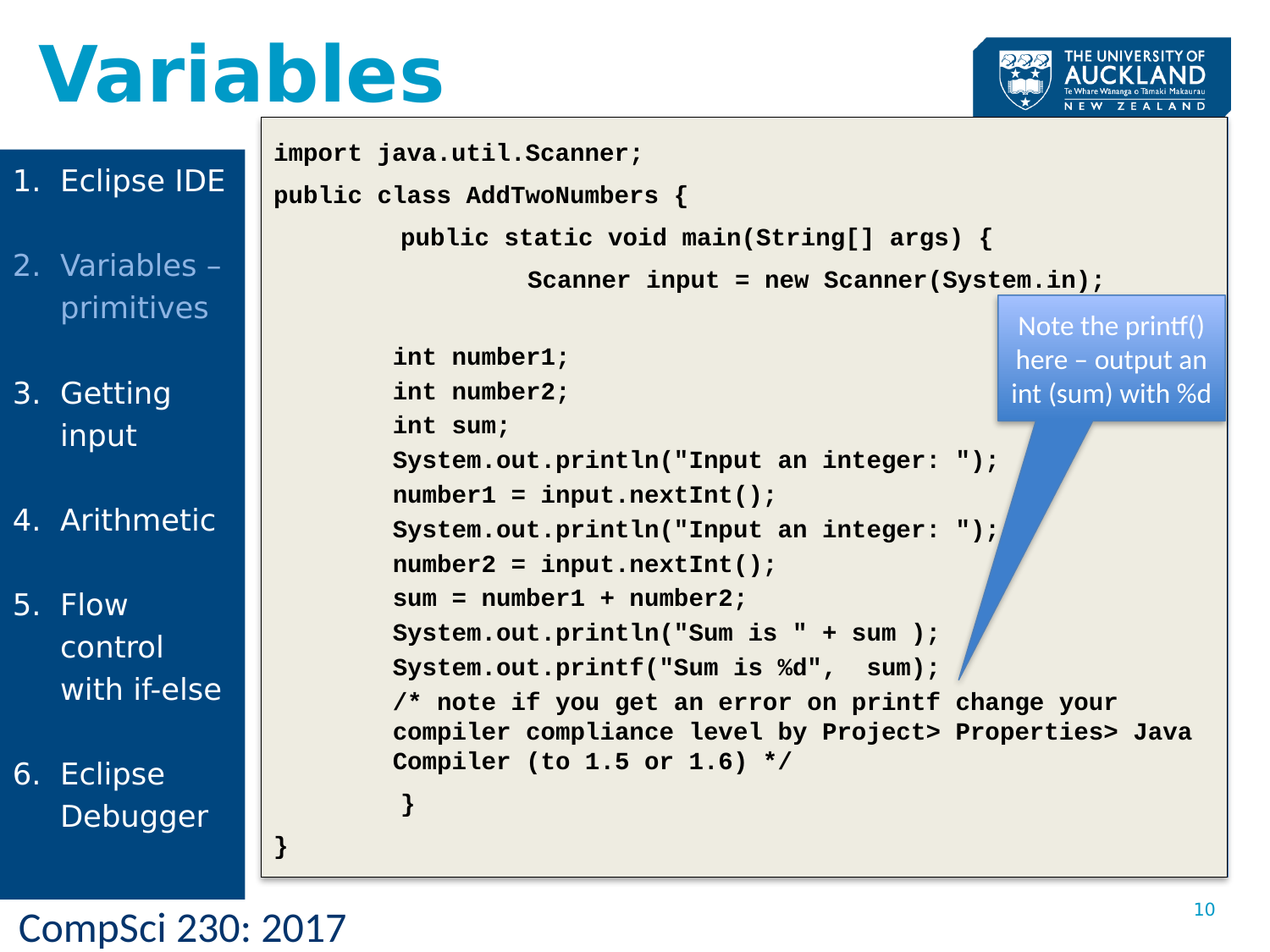

# Variables

import java.util.Scanner;
public class AddTwoNumbers {
	public static void main(String[] args) {
		Scanner input = new Scanner(System.in);

int number1;
int number2;
int sum;
System.out.println("Input an integer: ");
number1 = input.nextInt();
System.out.println("Input an integer: ");
number2 = input.nextInt();
sum = number1 + number2;
System.out.println("Sum is " + sum );
System.out.printf("Sum is %d",  sum);
/* note if you get an error on printf change your compiler compliance level by Project> Properties> Java Compiler (to 1.5 or 1.6) */
	}
}
Eclipse IDE

Variables –primitives

Getting input

Arithmetic

Flow control with if-else

Eclipse Debugger
Note the printf() here – output an int (sum) with %d
10